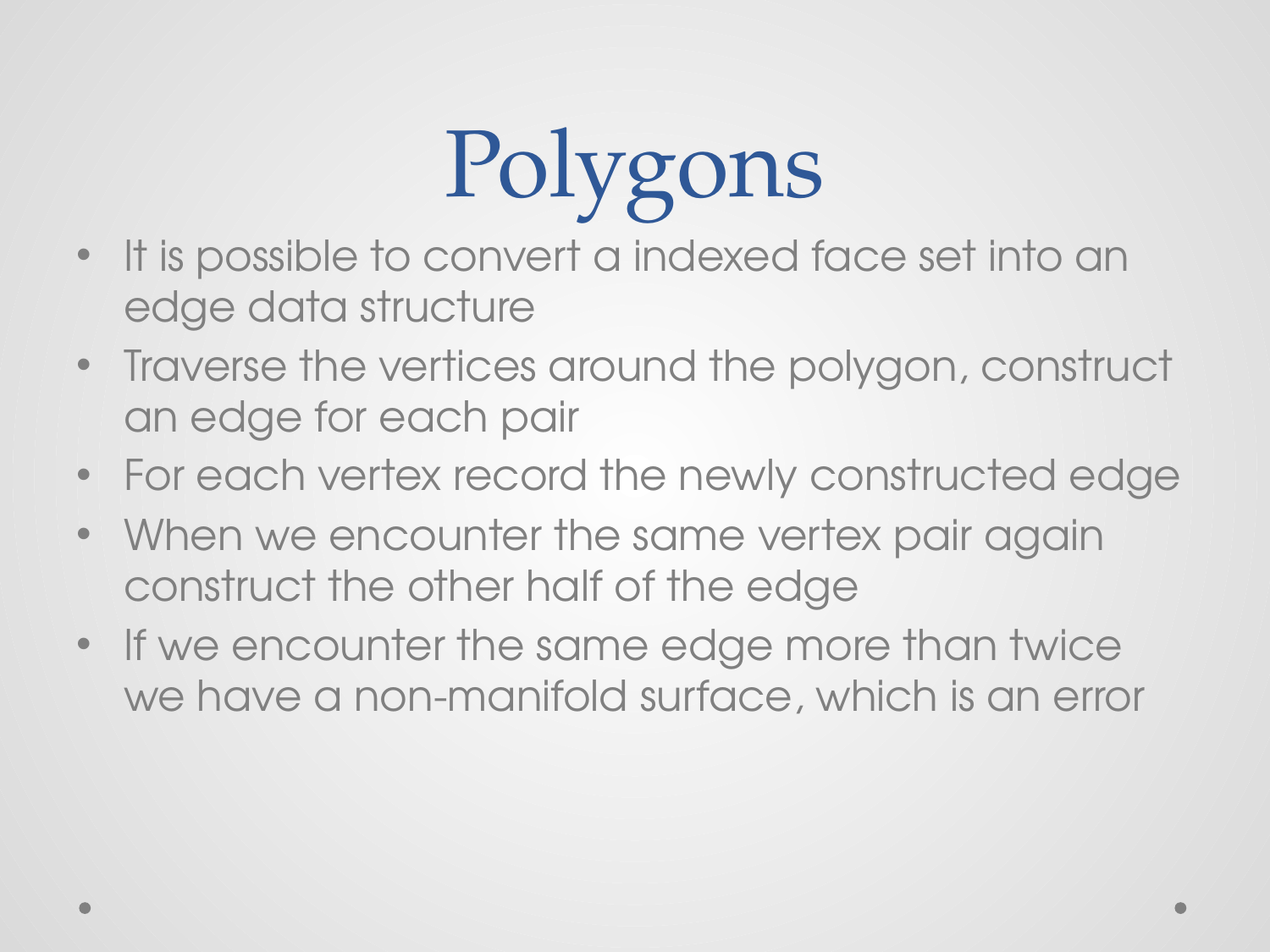

# Polygons
It is possible to convert a indexed face set into an edge data structure
Traverse the vertices around the polygon, construct an edge for each pair
For each vertex record the newly constructed edge
When we encounter the same vertex pair again construct the other half of the edge
If we encounter the same edge more than twice we have a non-manifold surface, which is an error